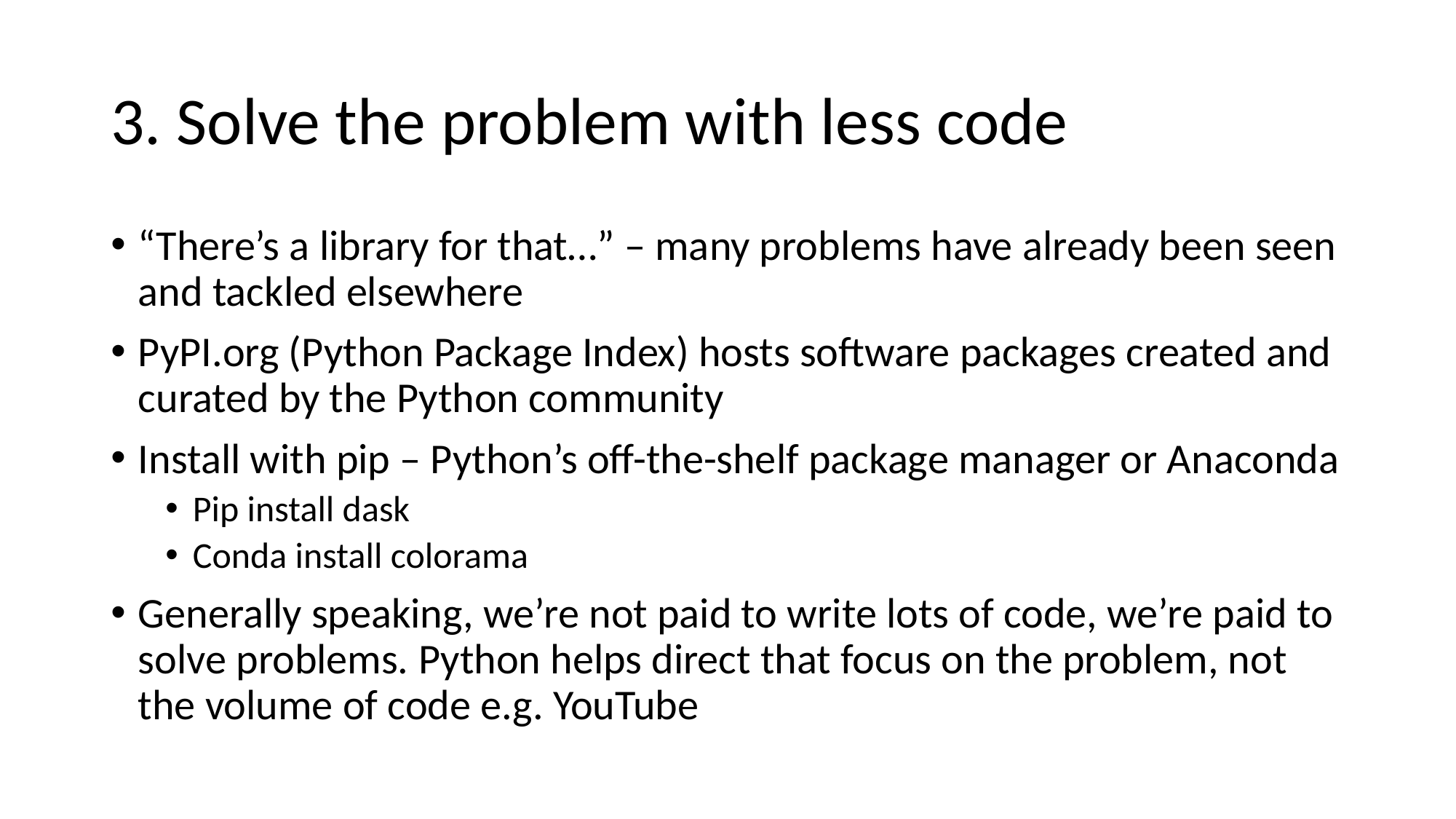

# 3. Solve the problem with less code
“There’s a library for that…” – many problems have already been seen and tackled elsewhere
PyPI.org (Python Package Index) hosts software packages created and curated by the Python community
Install with pip – Python’s off-the-shelf package manager or Anaconda
Pip install dask
Conda install colorama
Generally speaking, we’re not paid to write lots of code, we’re paid to solve problems. Python helps direct that focus on the problem, not the volume of code e.g. YouTube